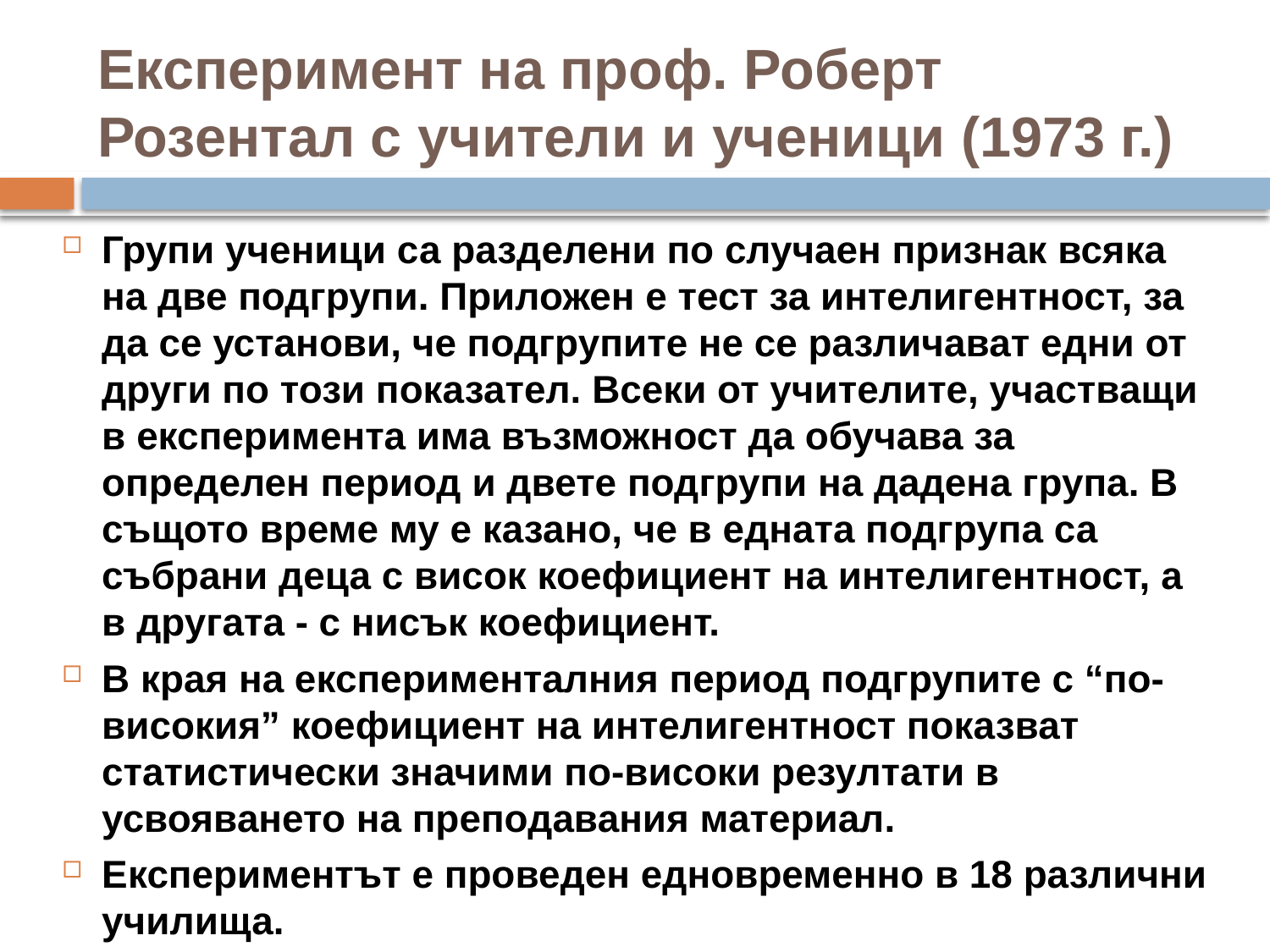

# Eксперимент на проф. Роберт Розентал с учители и ученици (1973 г.)
Групи ученици са разделени по случаен признак всяка на две подгрупи. Приложен е тест за интелигентност, за да се установи, че подгрупите не се различават едни от други по този показател. Всеки от учителите, участващи в експеримента има възможност да обучава за определен период и двете подгрупи на дадена група. В същото време му е казано, че в едната подгрупа са събрани деца с висок коефициент на интелигентност, а в другата - с нисък коефициент.
В края на експерименталния период подгрупите с “по-високия” коефициент на интелигентност показват статистически значими по-високи резултати в усвояването на преподавания материал.
Експериментът е проведен едновременно в 18 различни училища.